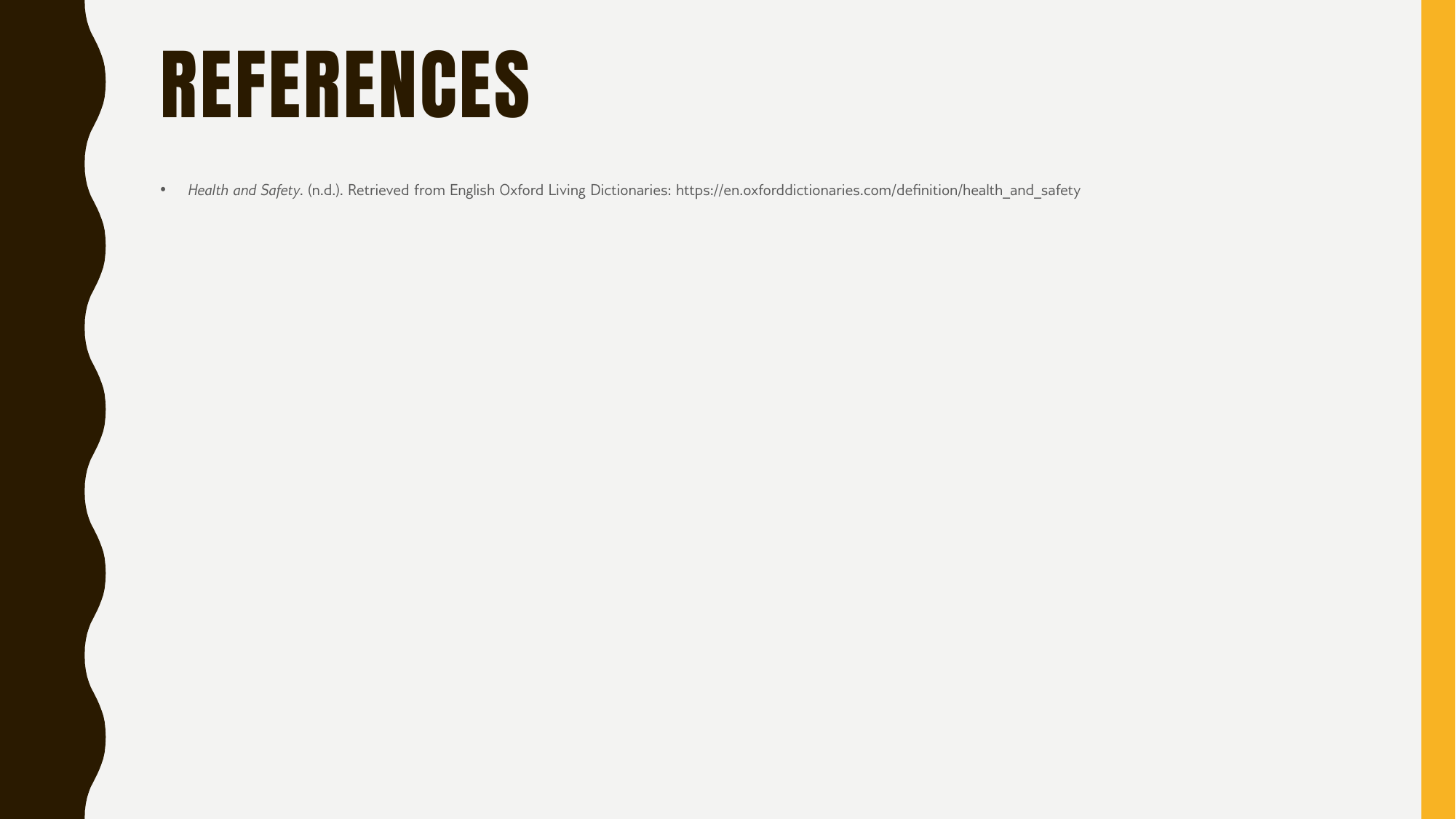

# References
Health and Safety. (n.d.). Retrieved from English Oxford Living Dictionaries: https://en.oxforddictionaries.com/definition/health_and_safety